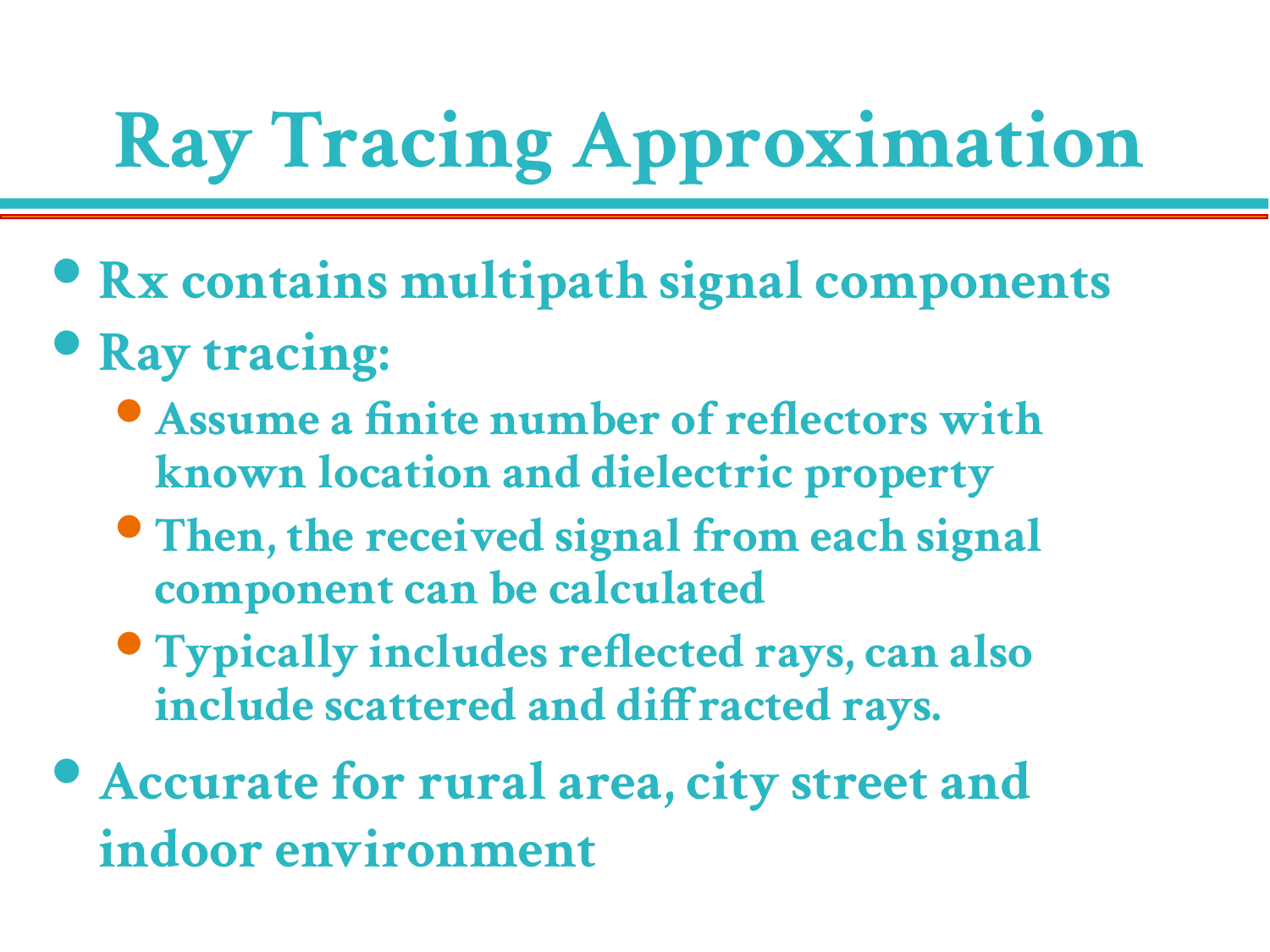

# Ray Tracing Approximation
Rx contains multipath signal components
Ray tracing:
Assume a finite number of reflectors with known location and dielectric property
Then, the received signal from each signal component can be calculated
Typically includes reflected rays, can also include scattered and diffracted rays.
Accurate for rural area, city street and indoor environment